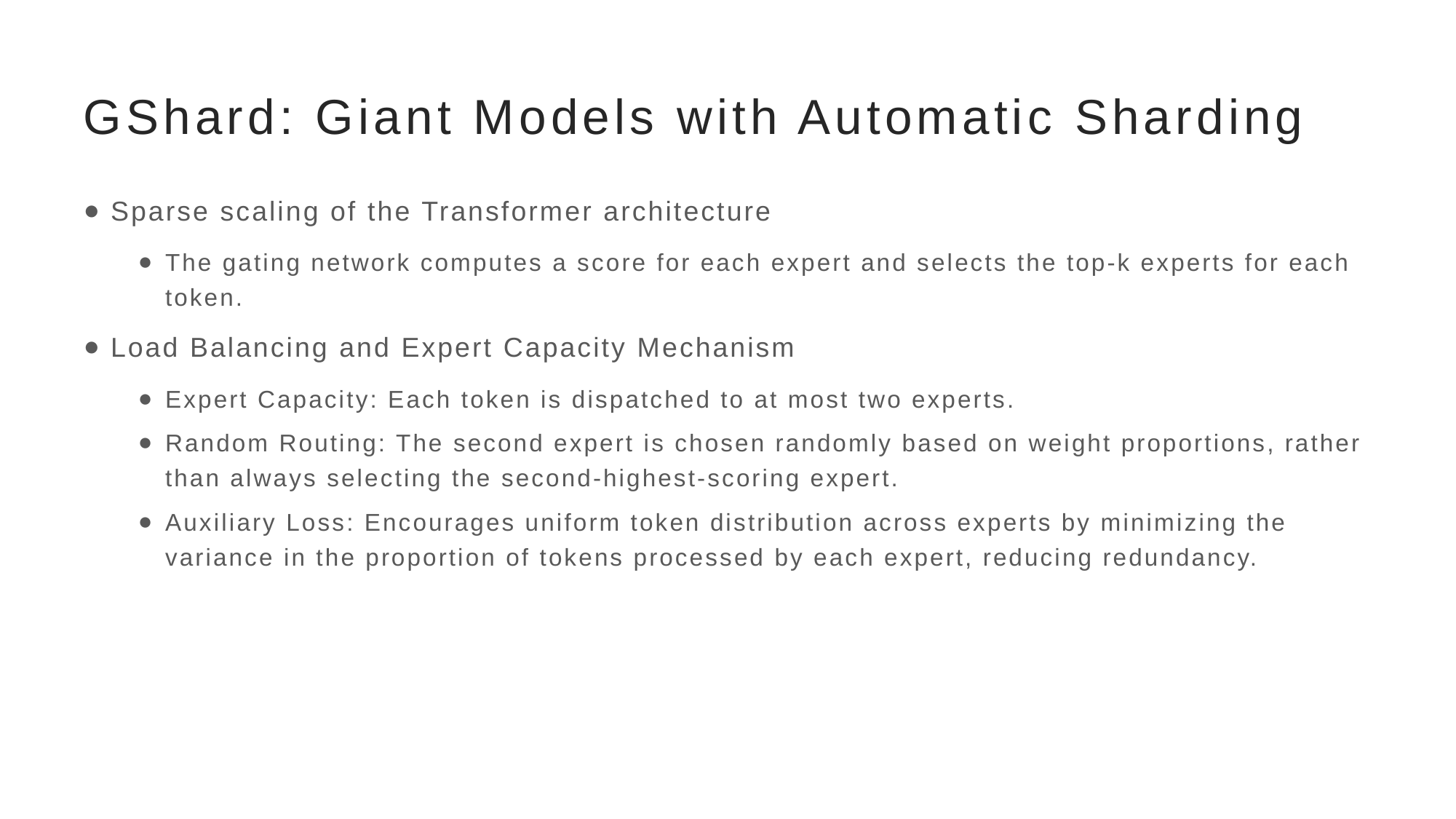

# GShard: Giant Models with Automatic Sharding
Sparse scaling of the Transformer architecture
The gating network computes a score for each expert and selects the top-k experts for each token.
Load Balancing and Expert Capacity Mechanism
Expert Capacity: Each token is dispatched to at most two experts.
Random Routing: The second expert is chosen randomly based on weight proportions, rather than always selecting the second-highest-scoring expert.
Auxiliary Loss: Encourages uniform token distribution across experts by minimizing the variance in the proportion of tokens processed by each expert, reducing redundancy.
10